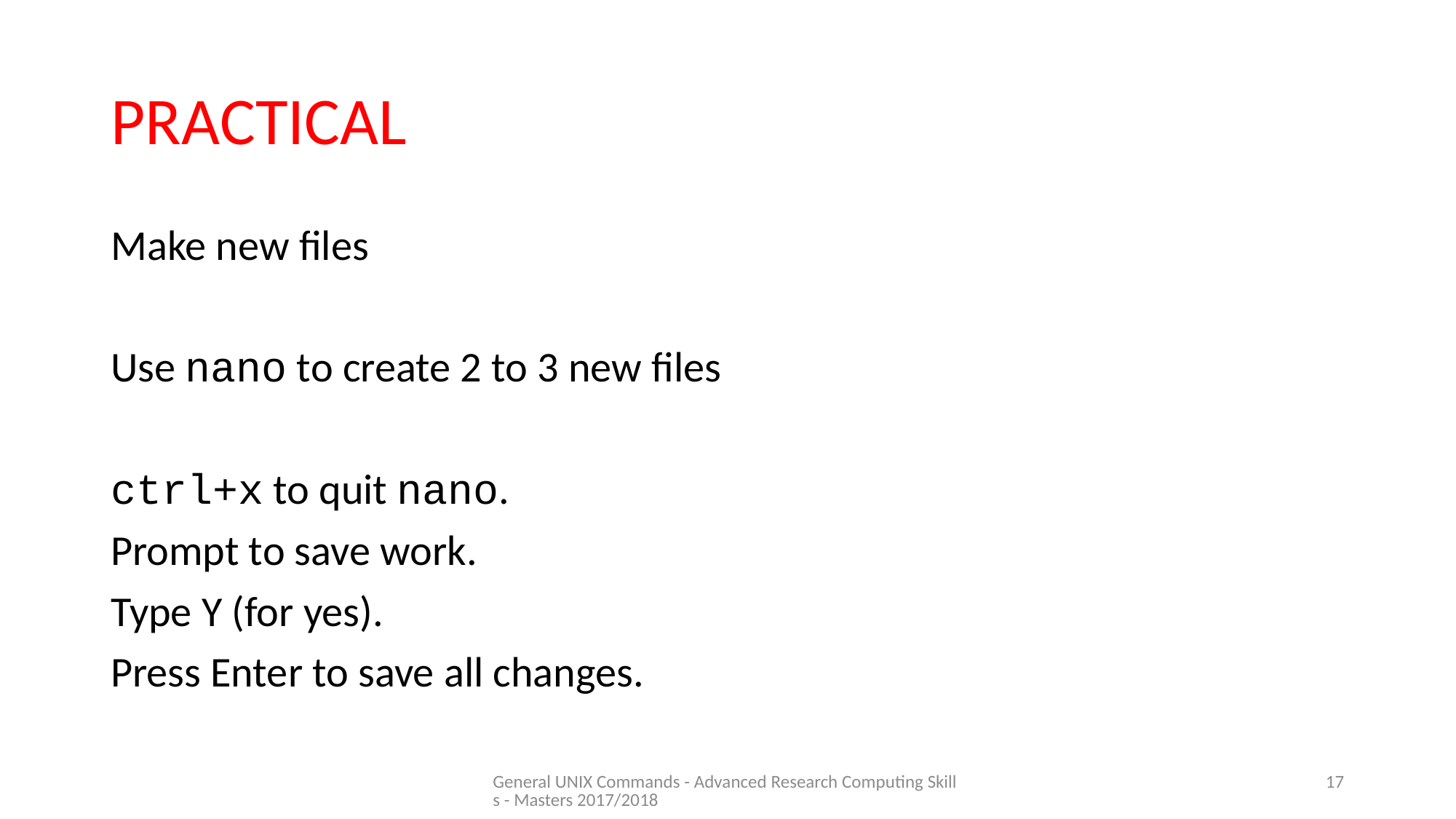

# PRACTICAL
Make new files

Use nano to create 2 to 3 new files

ctrl+x to quit nano.
Prompt to save work.
Type Y (for yes).
Press Enter to save all changes.
General UNIX Commands - Advanced Research Computing Skills - Masters 2017/2018
17